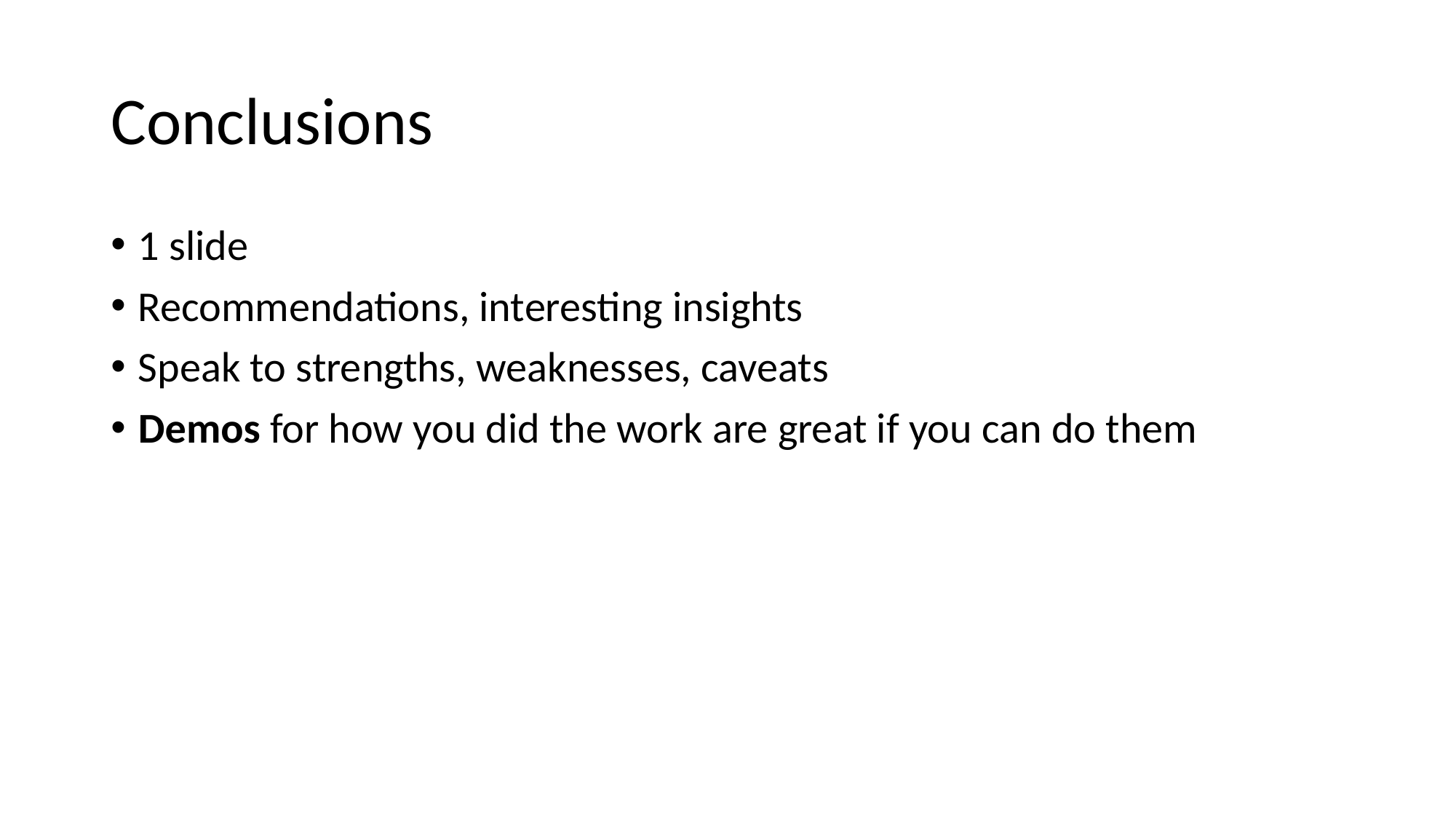

# Conclusions
1 slide
Recommendations, interesting insights
Speak to strengths, weaknesses, caveats
Demos for how you did the work are great if you can do them